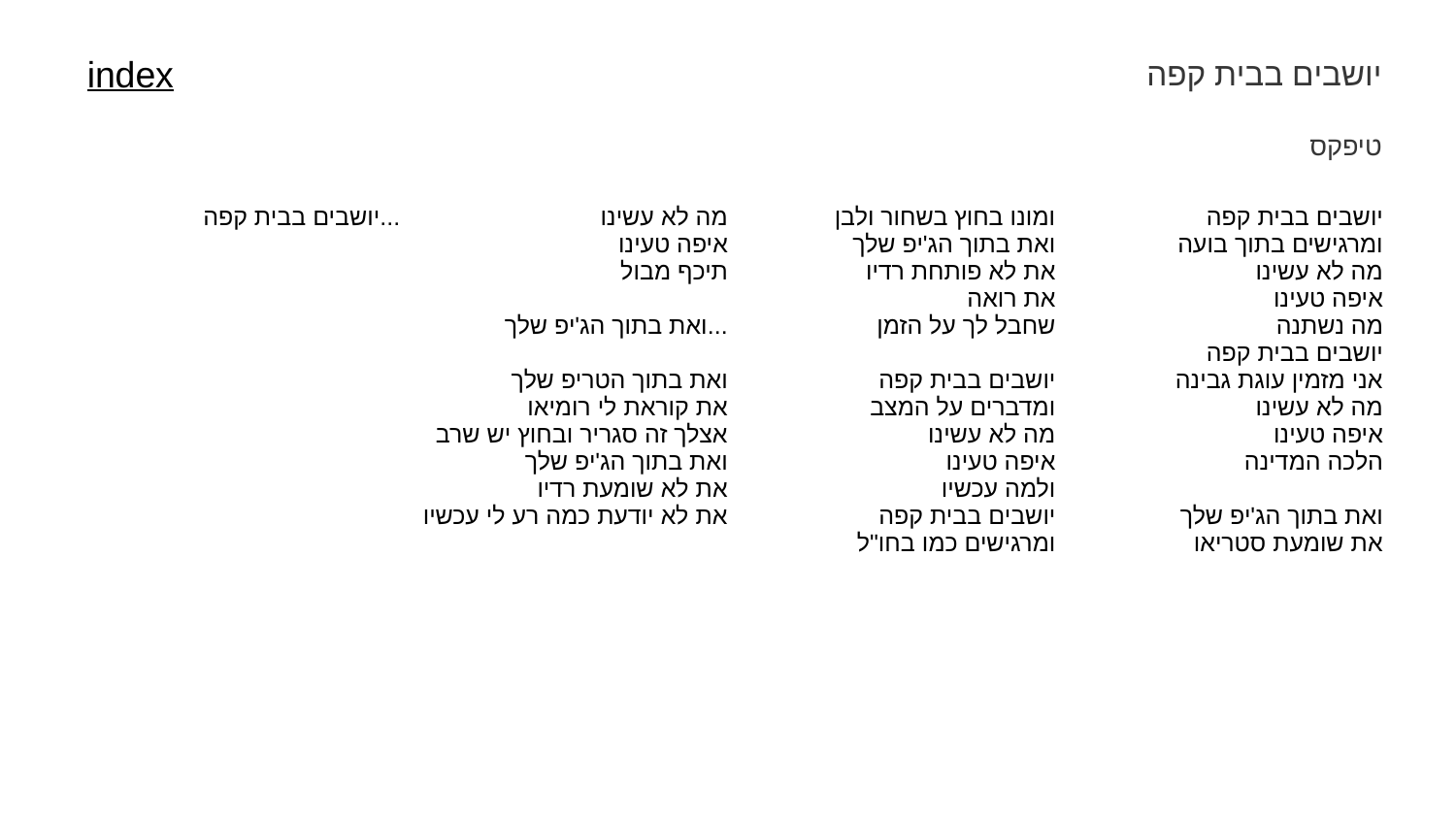

יושבים בבית קפה
index
טיפקס
| יושבים בבית קפה... | מה לא עשינו איפה טעינו תיכף מבול ואת בתוך הג'יפ שלך... ואת בתוך הטריפ שלך את קוראת לי רומיאו אצלך זה סגריר ובחוץ יש שרב ואת בתוך הג'יפ שלך את לא שומעת רדיו את לא יודעת כמה רע לי עכשיו | ומונו בחוץ בשחור ולבן ואת בתוך הג'יפ שלך את לא פותחת רדיו את רואה שחבל לך על הזמן יושבים בבית קפה ומדברים על המצב מה לא עשינו איפה טעינו ולמה עכשיו יושבים בבית קפה ומרגישים כמו בחו"ל | יושבים בבית קפה ומרגישים בתוך בועה מה לא עשינו איפה טעינו מה נשתנה יושבים בבית קפה אני מזמין עוגת גבינה מה לא עשינו איפה טעינו הלכה המדינה ואת בתוך הג'יפ שלך את שומעת סטריאו |
| --- | --- | --- | --- |